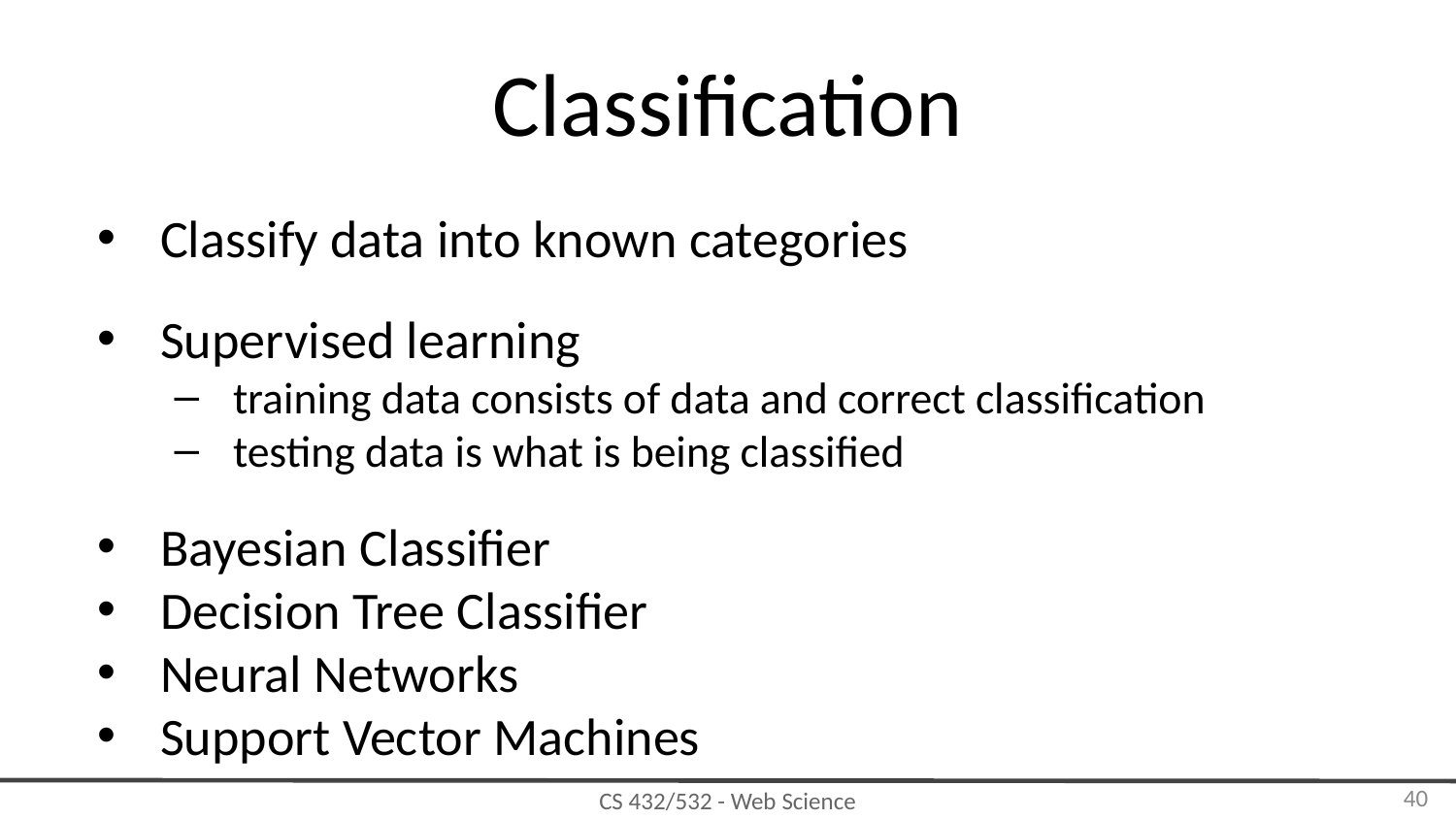

# Classification
Classify data into known categories

Supervised learning
training data consists of data and correct classification
testing data is what is being classified

Bayesian Classifier
Decision Tree Classifier
Neural Networks
Support Vector Machines
40